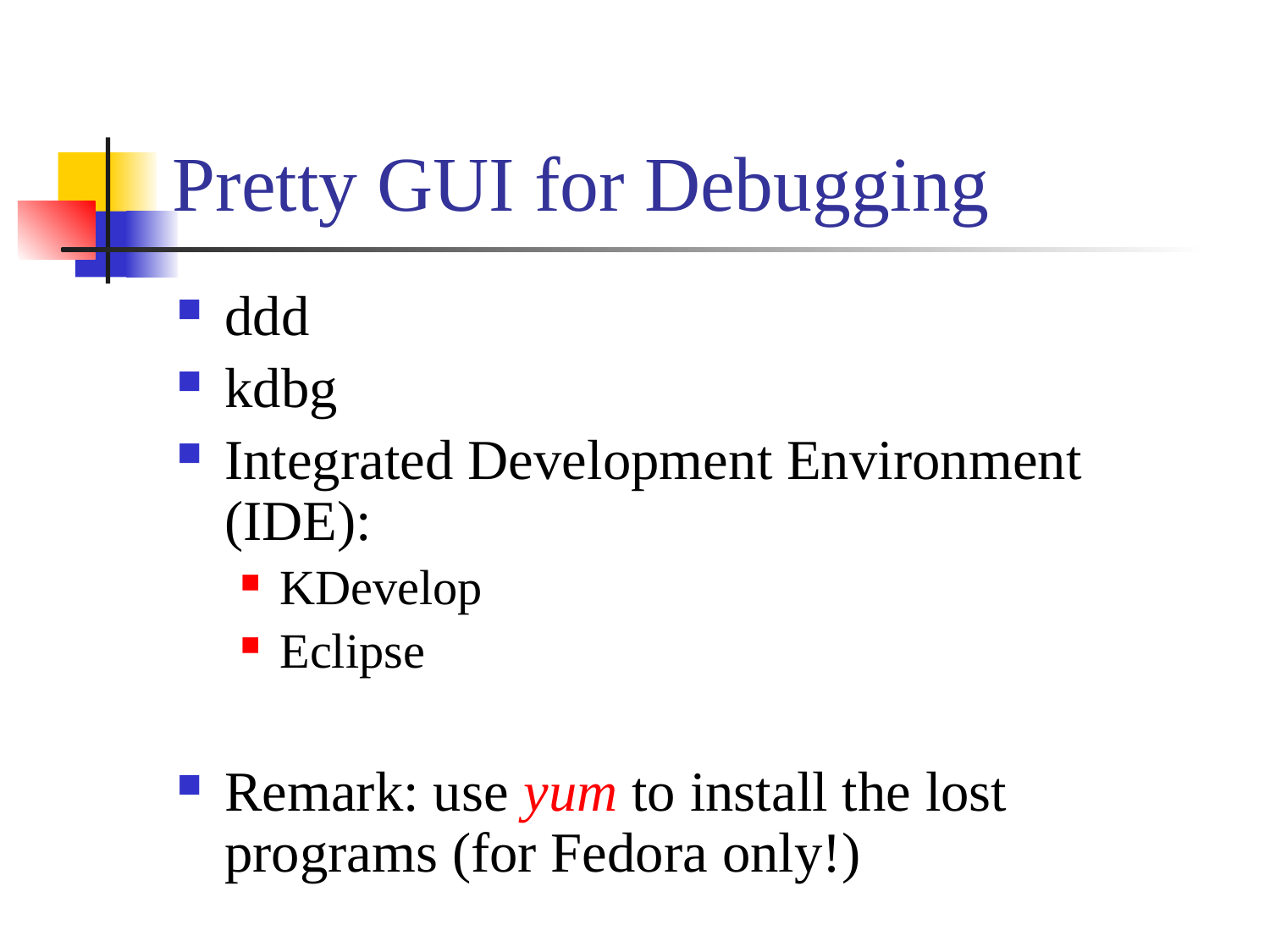

# Pretty GUI for Debugging
ddd
kdbg
Integrated Development Environment (IDE):
KDevelop
Eclipse

Remark: use yum to install the lost programs (for Fedora only!)